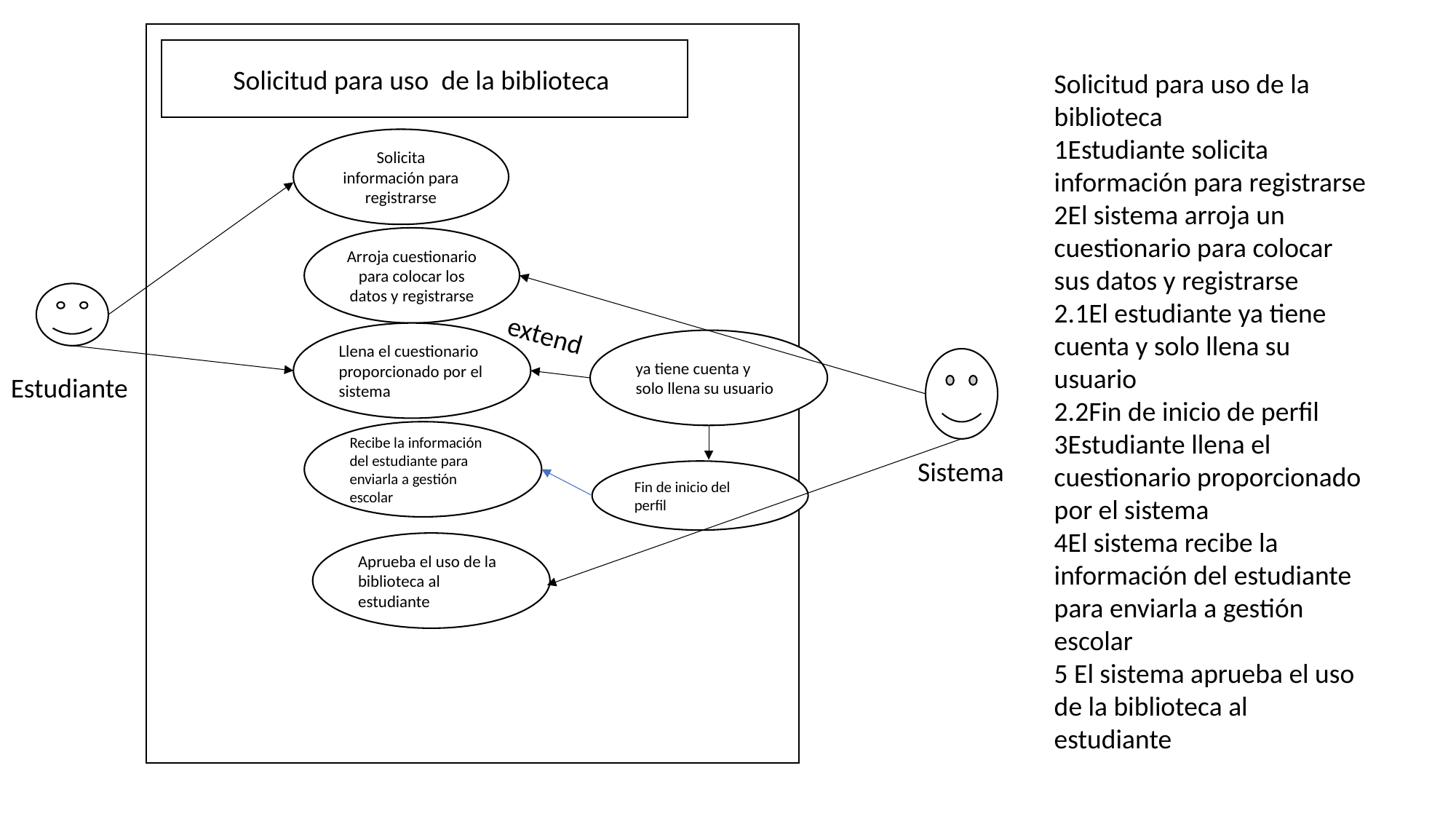

Solicitud para uso  de la biblioteca
Solicitud para uso de la biblioteca
1Estudiante solicita información para registrarse
2El sistema arroja un cuestionario para colocar sus datos y registrarse
2.1El estudiante ya tiene cuenta y solo llena su usuario
2.2Fin de inicio de perfil
3Estudiante llena el cuestionario proporcionado por el sistema
4El sistema recibe la información del estudiante para enviarla a gestión escolar
5 El sistema aprueba el uso de la biblioteca al estudiante

Solicita información para registrarse
Arroja cuestionario para colocar los datos y registrarse

extend
Llena el cuestionario proporcionado por el sistema
ya tiene cuenta y solo llena su usuario

Estudiante
Recibe la información del estudiante para enviarla a gestión escolar
Sistema
Fin de inicio del perfil
Aprueba el uso de la biblioteca al estudiante